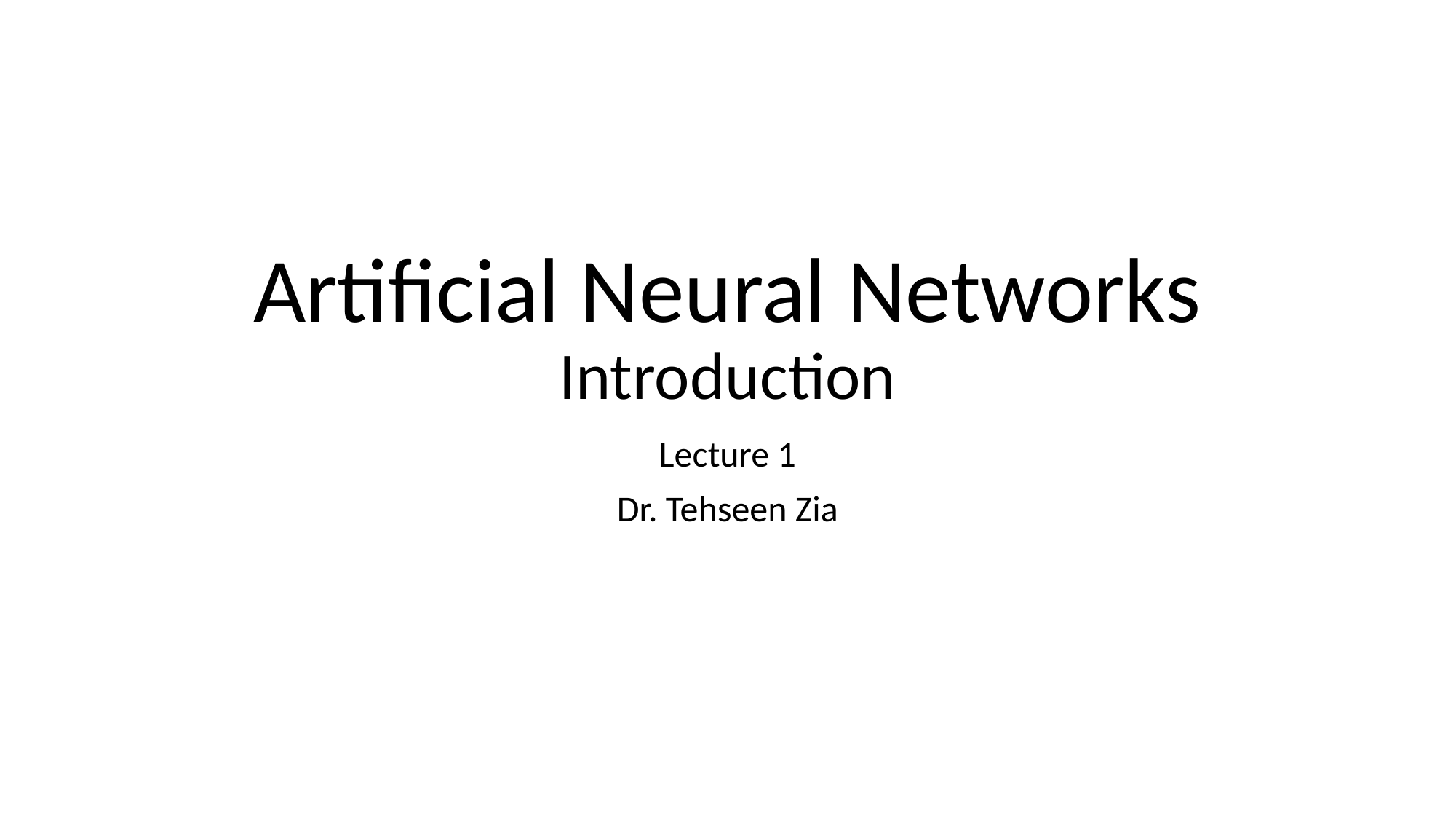

# Artificial Neural Networks Introduction
Lecture 1
Dr. Tehseen Zia